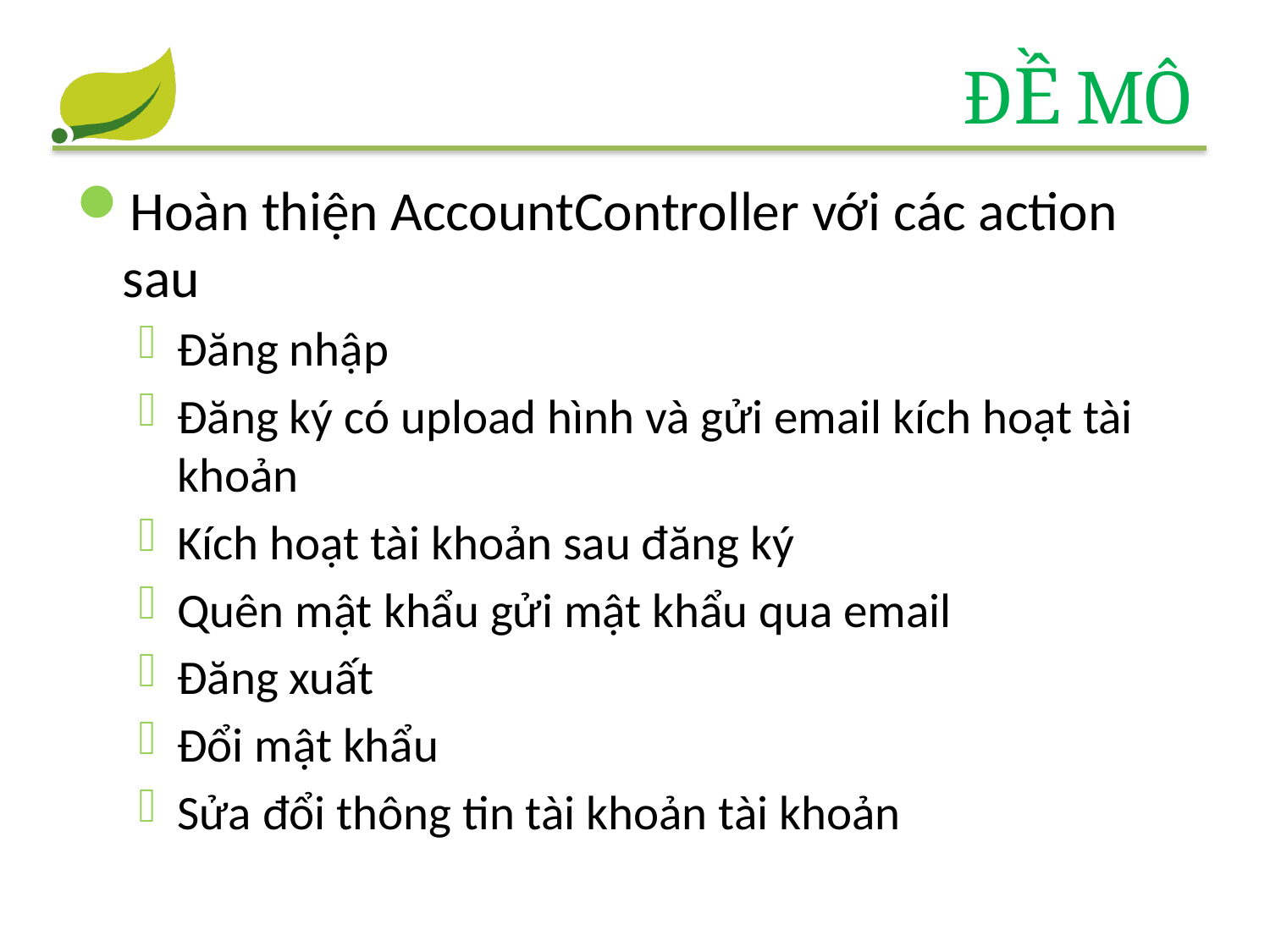

# Đề mô
Hoàn thiện AccountController với các action sau
Đăng nhập
Đăng ký có upload hình và gửi email kích hoạt tài khoản
Kích hoạt tài khoản sau đăng ký
Quên mật khẩu gửi mật khẩu qua email
Đăng xuất
Đổi mật khẩu
Sửa đổi thông tin tài khoản tài khoản